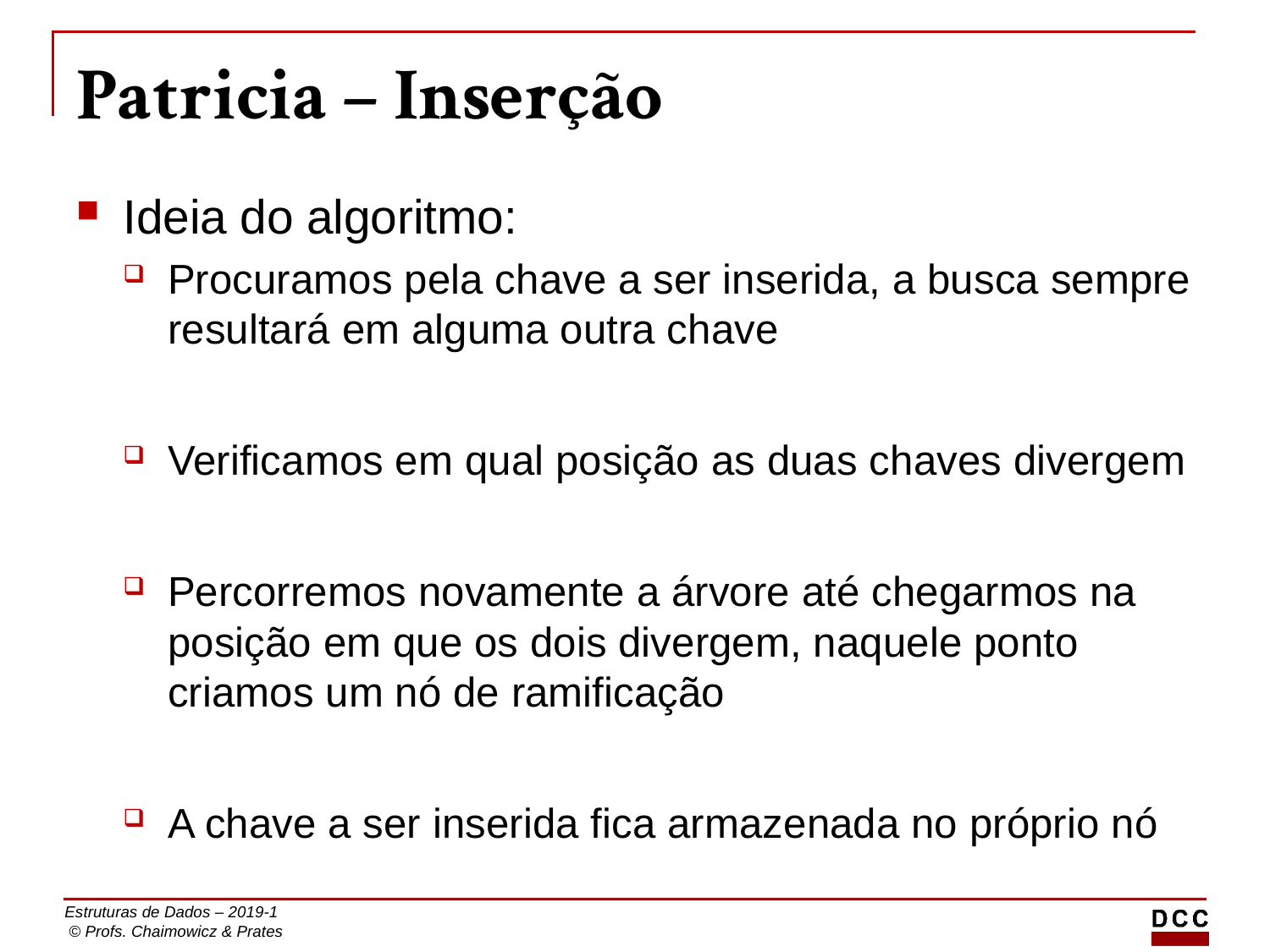

# Patricia – Inserção
Ideia do algoritmo:
Procuramos pela chave a ser inserida, a busca sempre resultará em alguma outra chave

Verificamos em qual posição as duas chaves divergem

Percorremos novamente a árvore até chegarmos na posição em que os dois divergem, naquele ponto criamos um nó de ramificação

A chave a ser inserida fica armazenada no próprio nó